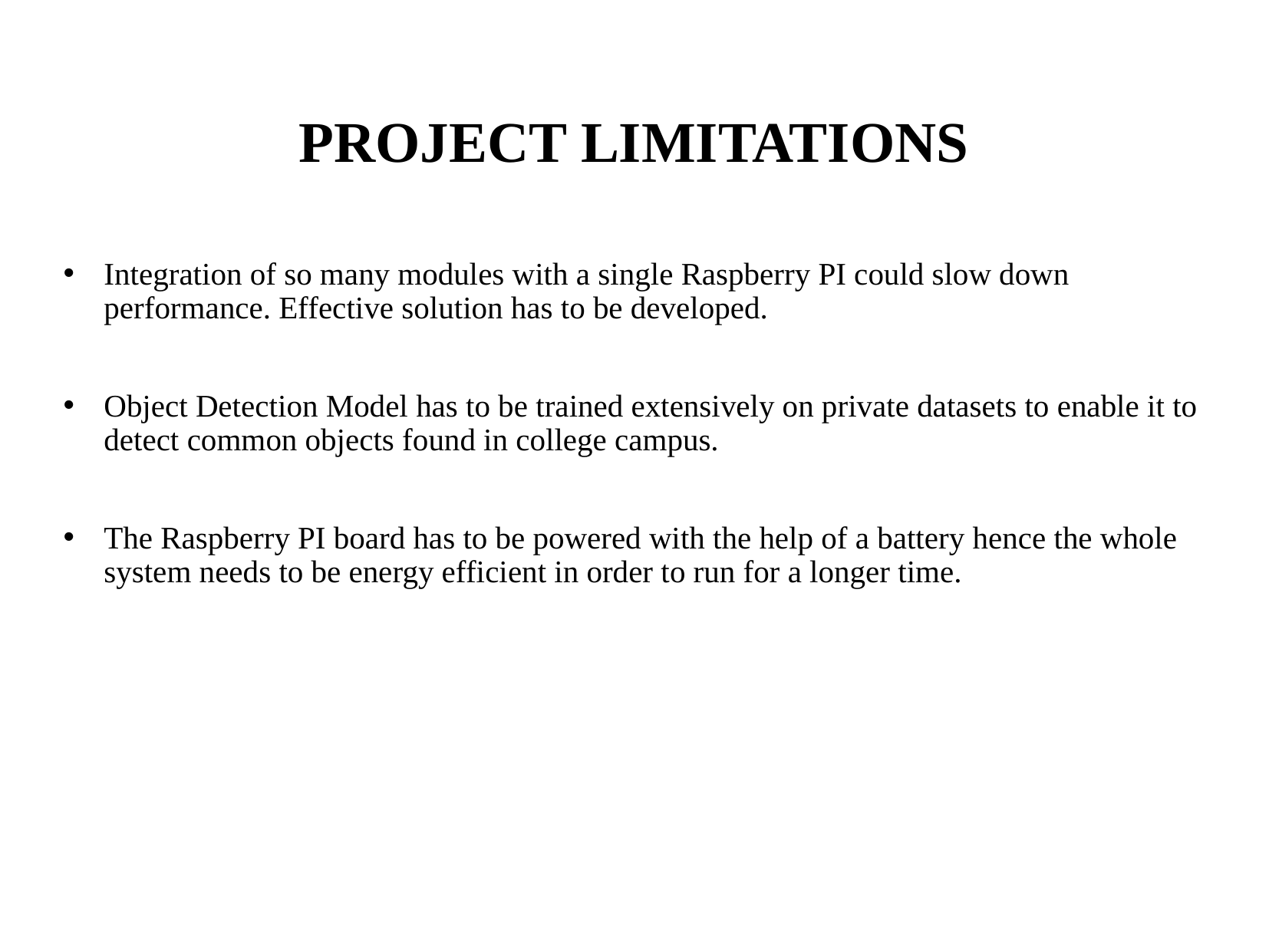

# PROJECT LIMITATIONS
Integration of so many modules with a single Raspberry PI could slow down performance. Effective solution has to be developed.

Object Detection Model has to be trained extensively on private datasets to enable it to detect common objects found in college campus.

The Raspberry PI board has to be powered with the help of a battery hence the whole system needs to be energy efficient in order to run for a longer time.